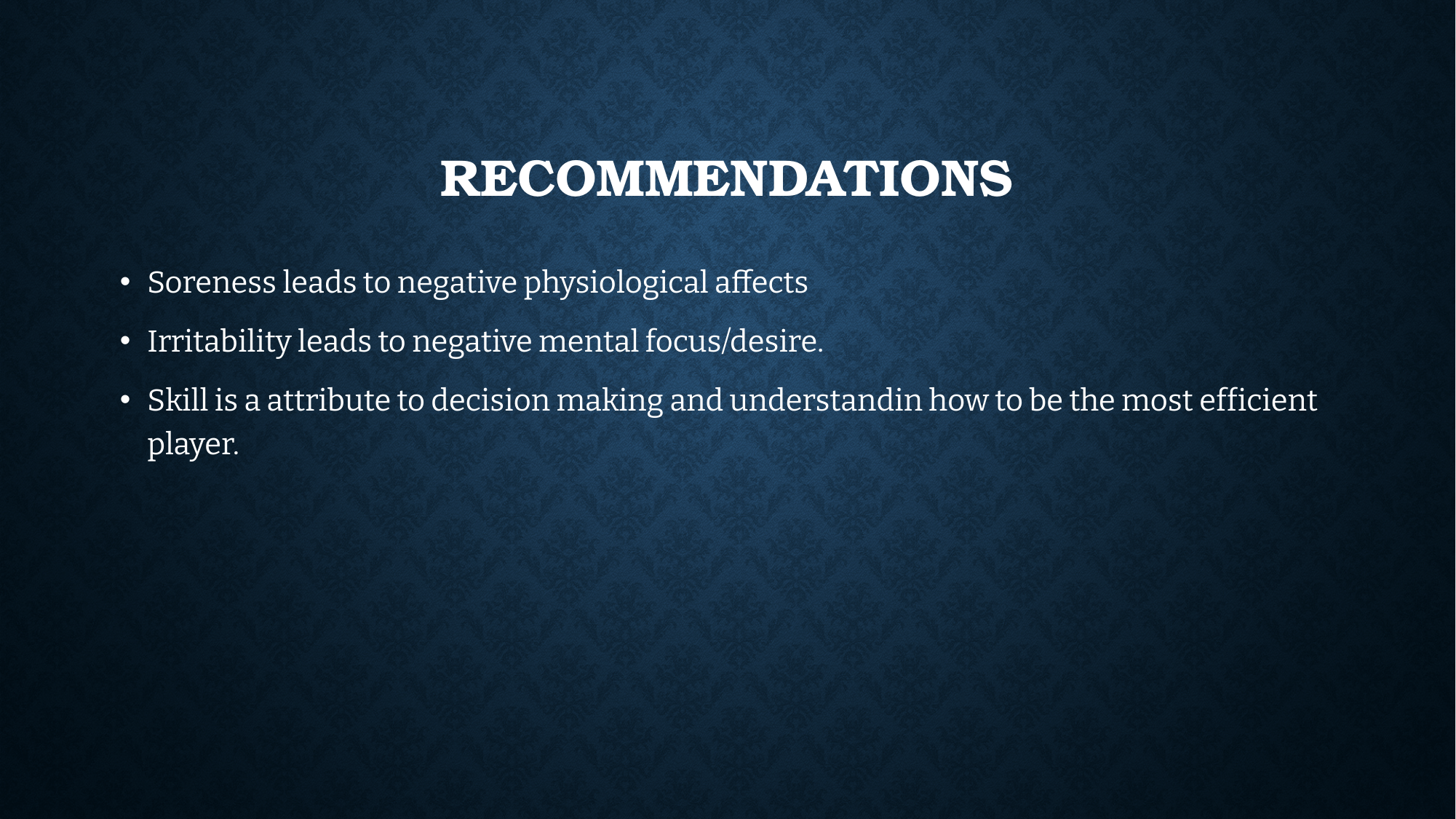

# recommendations
Soreness leads to negative physiological affects
Irritability leads to negative mental focus/desire.
Skill is a attribute to decision making and understandin how to be the most efficient player.